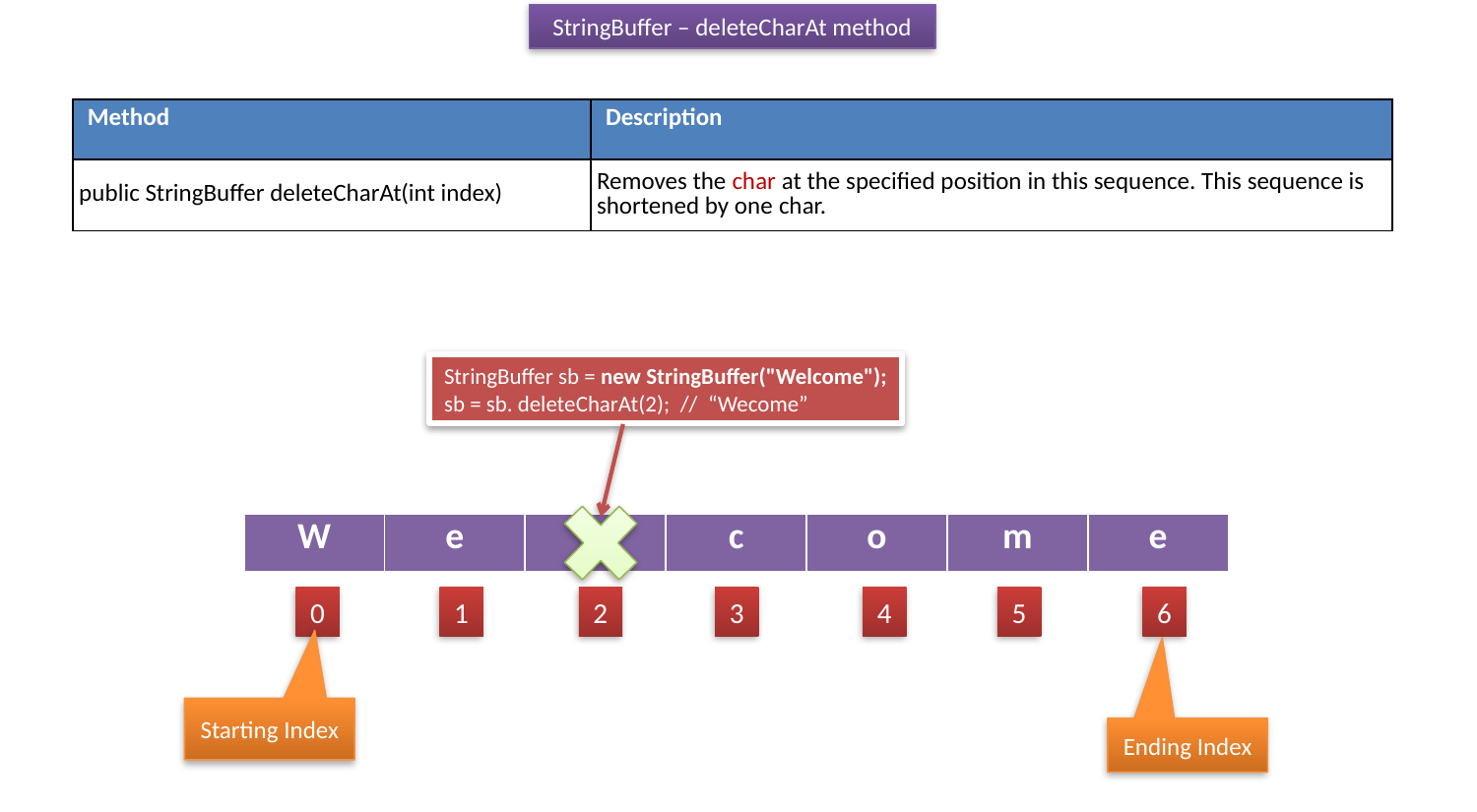

StringBuffer – deleteCharAt method

| Method | Description |
| --- | --- |
| public StringBuffer deleteCharAt(int index) | Removes the char at the specified position in this sequence. This sequence is shortened by one char. |

StringBuffer sb = new StringBuffer("Welcome");
sb = sb. deleteCharAt(2);  //  “Wecome”

| W | e | l | c | o | m | e |
| --- | --- | --- | --- | --- | --- | --- |
1
0
2
3
4
5
6
Starting Index
Ending Index